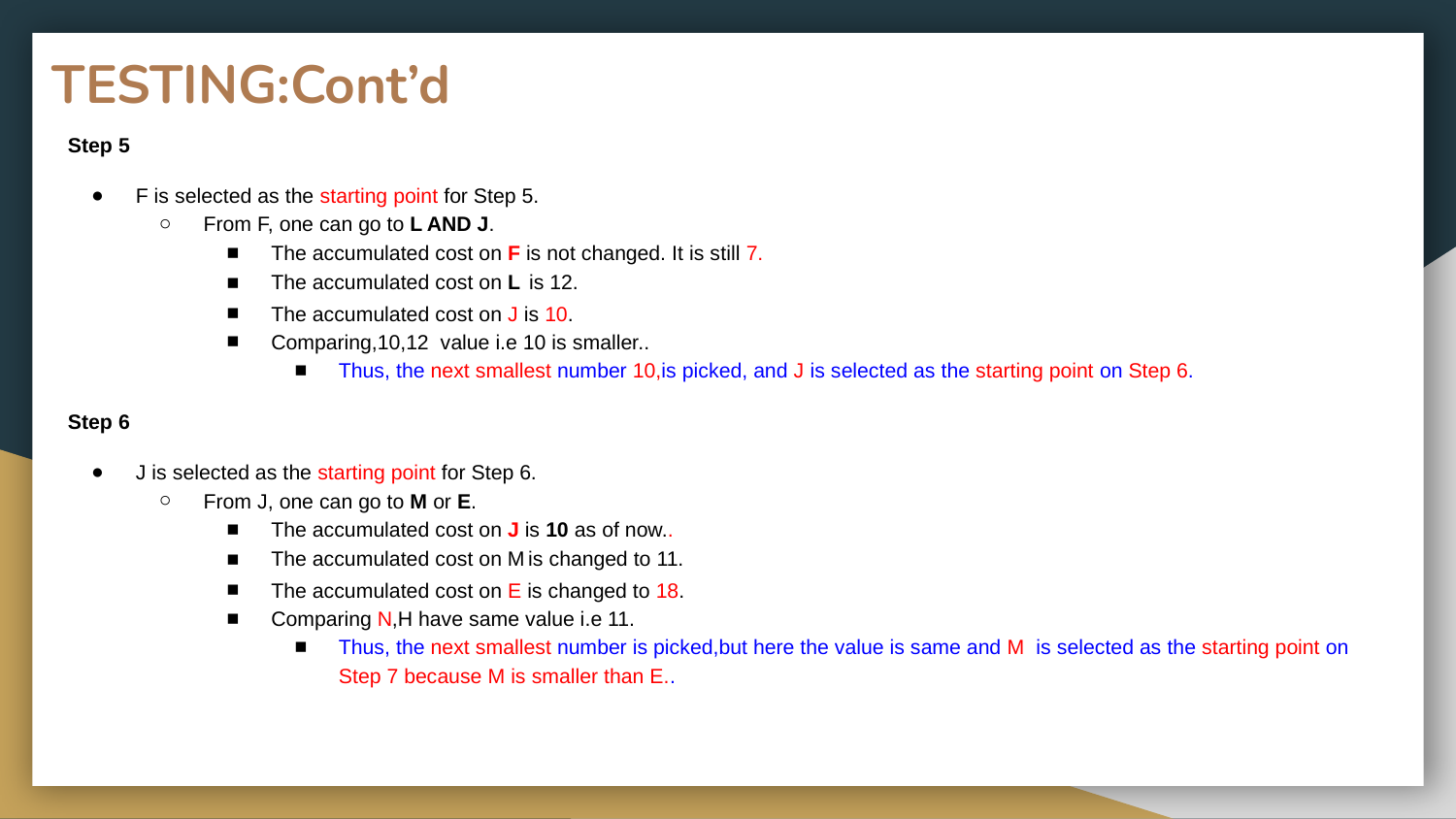

# TESTING:Cont’d
Step 5
F is selected as the starting point for Step 5.
From F, one can go to L AND J.
The accumulated cost on F is not changed. It is still 7.
The accumulated cost on L  is 12.
The accumulated cost on J is 10.
Comparing,10,12  value i.e 10 is smaller..
Thus, the next smallest number 10,is picked, and J is selected as the starting point on Step 6.
Step 6
J is selected as the starting point for Step 6.
From J, one can go to M or E.
The accumulated cost on J is 10 as of now..
The accumulated cost on M is changed to 11.
The accumulated cost on E is changed to 18.
Comparing N,H have same value i.e 11.
Thus, the next smallest number is picked,but here the value is same and M  is selected as the starting point on Step 7 because M is smaller than E..